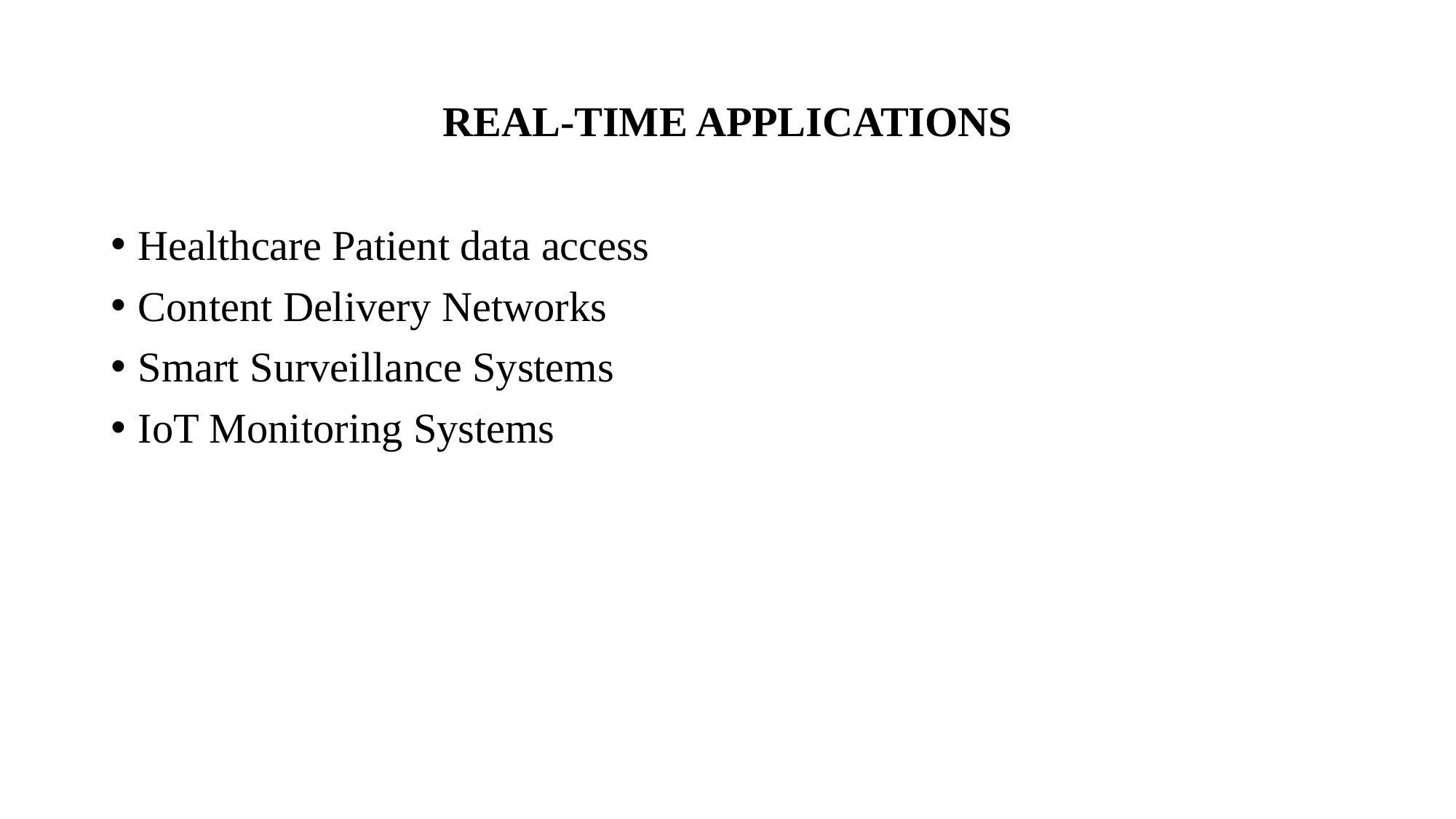

# REAL-TIME APPLICATIONS
Healthcare Patient data access
Content Delivery Networks
Smart Surveillance Systems
IoT Monitoring Systems